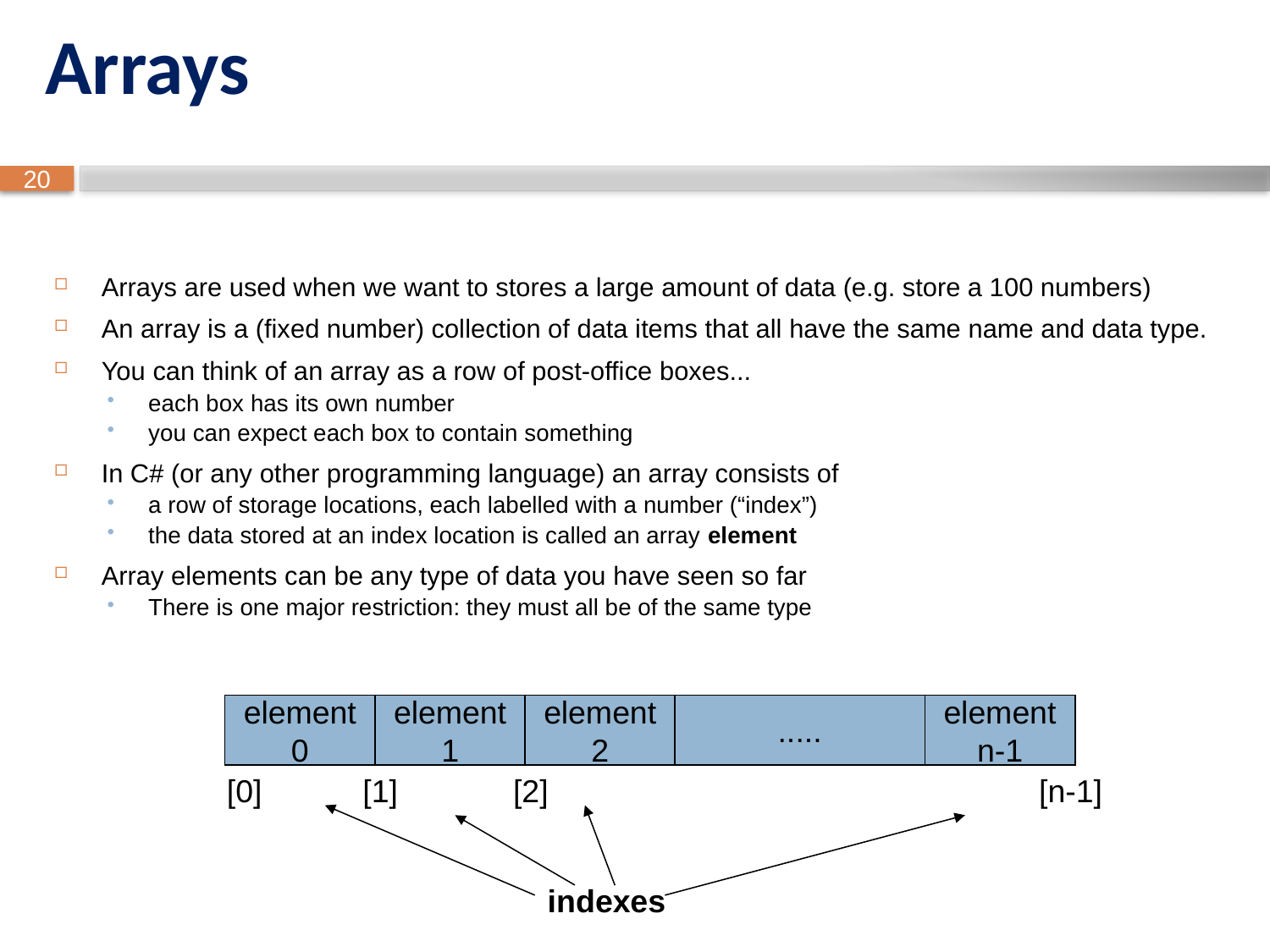

# Arrays

Arrays are used when we want to stores a large amount of data (e.g. store a 100 numbers)
An array is a (fixed number) collection of data items that all have the same name and data type.
You can think of an array as a row of post-office boxes...
each box has its own number
you can expect each box to contain something
In C# (or any other programming language) an array consists of
a row of storage locations, each labelled with a number (“index”)
the data stored at an index location is called an array element
Array elements can be any type of data you have seen so far
There is one major restriction: they must all be of the same type

element
0
element
1
element
2
.....
element
n-1
[0]        	 [1]             [2]          		                    [n-1]

indexes